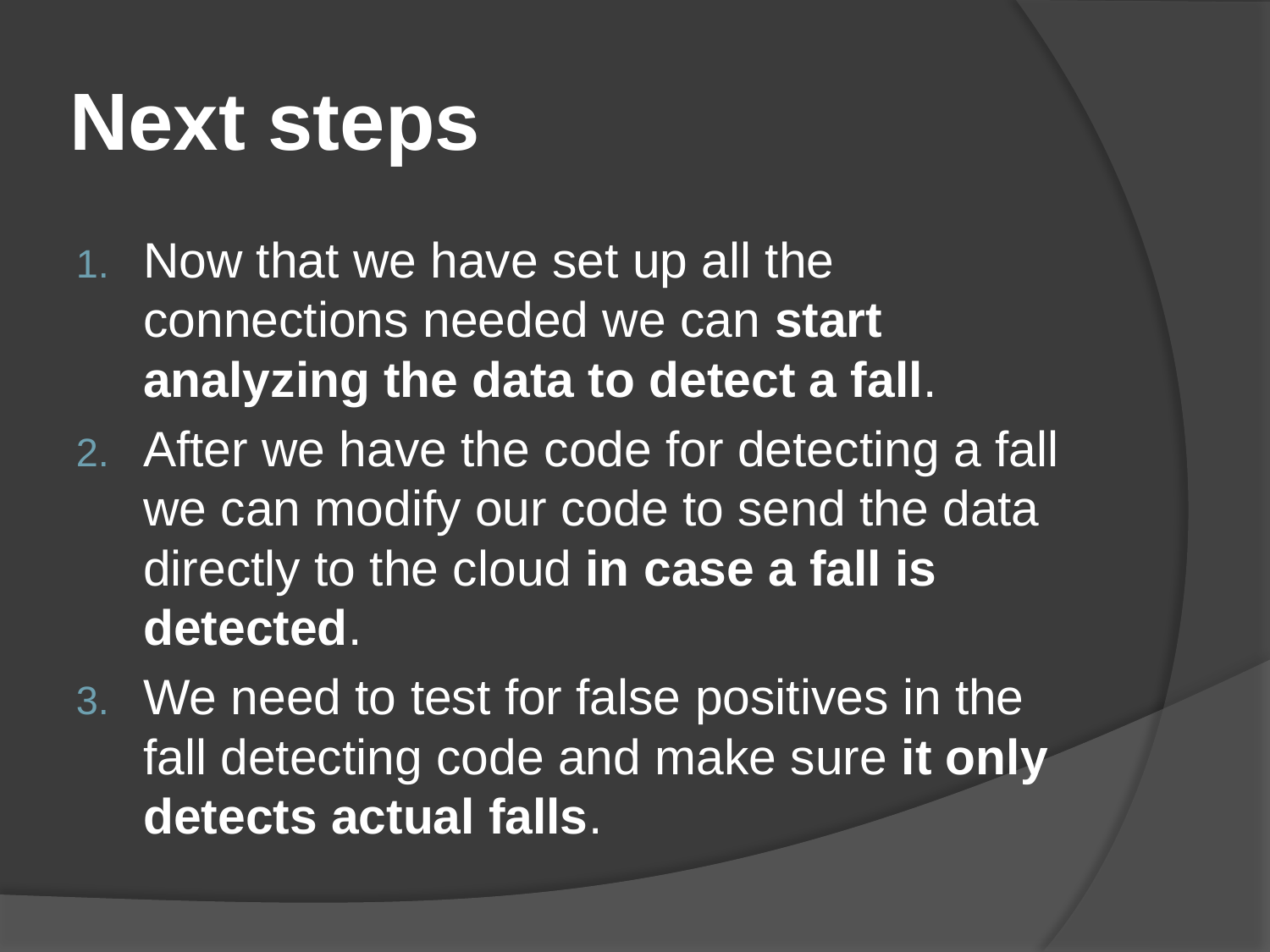

# Next steps
Now that we have set up all the connections needed we can start analyzing the data to detect a fall.
After we have the code for detecting a fall we can modify our code to send the data directly to the cloud in case a fall is detected.
We need to test for false positives in the fall detecting code and make sure it only detects actual falls.